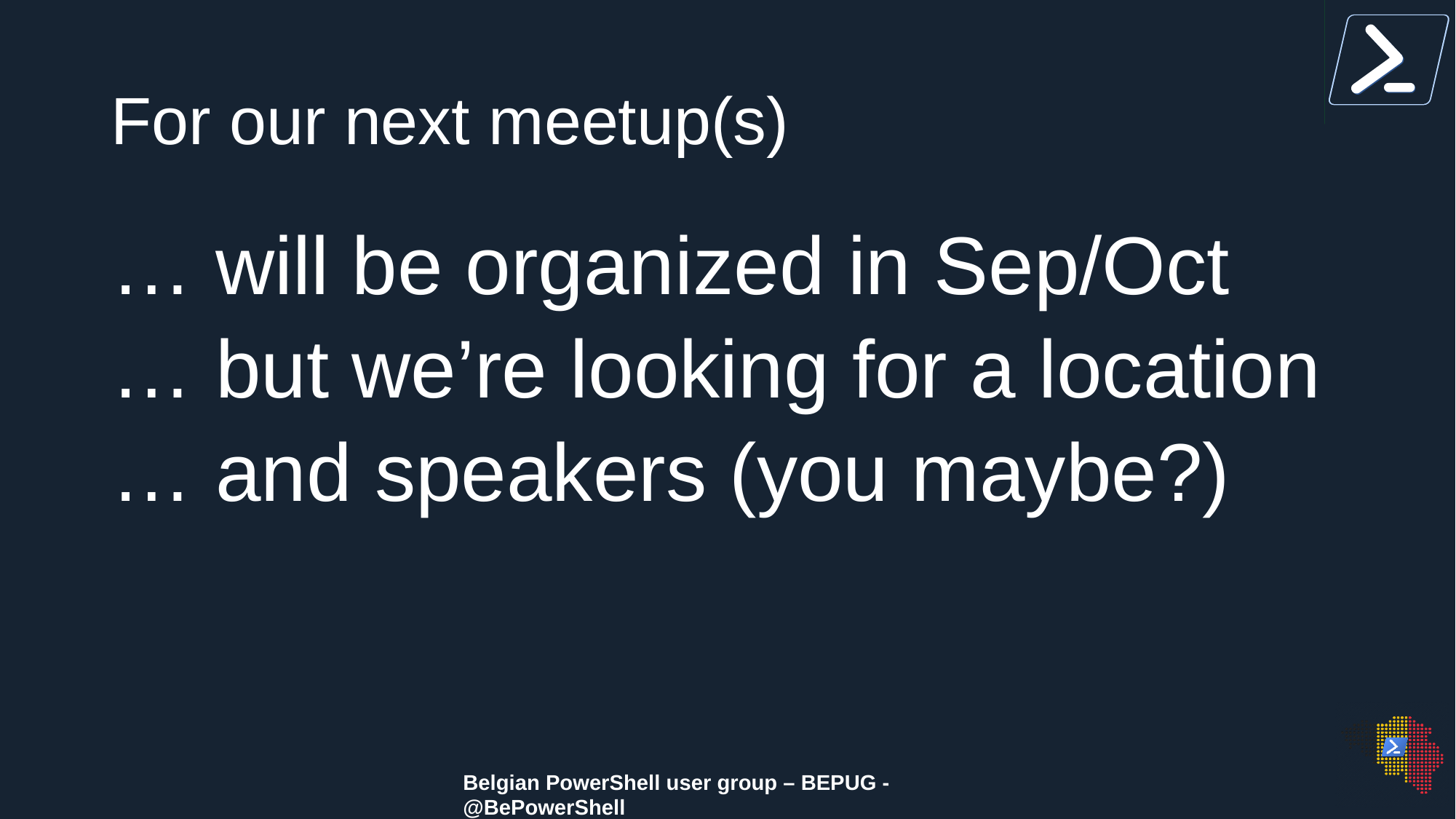

# For our next meetup(s)
… will be organized in Sep/Oct
… but we’re looking for a location
… and speakers (you maybe?)